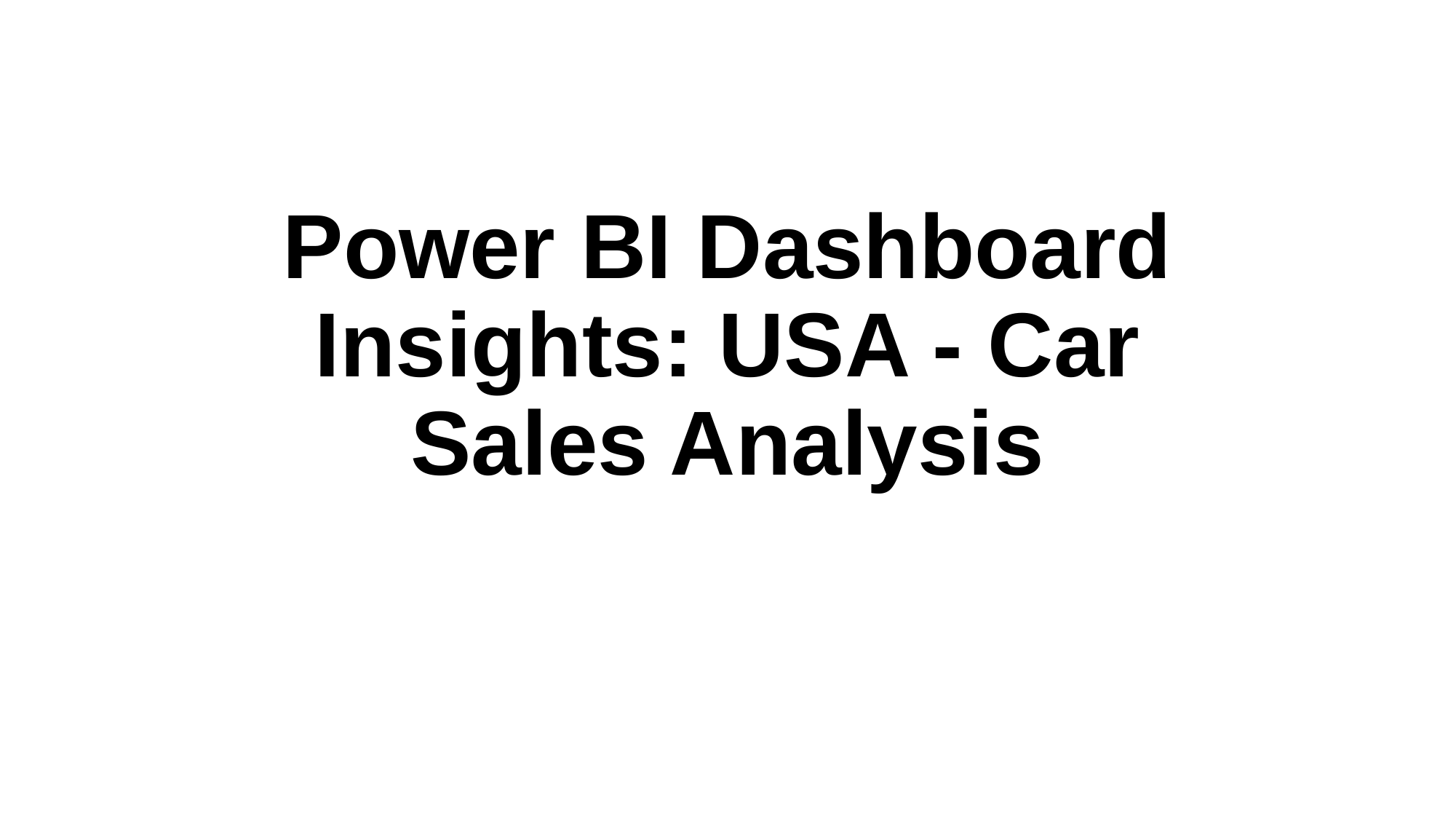

Power BI Dashboard Insights: USA - Car Sales Analysis